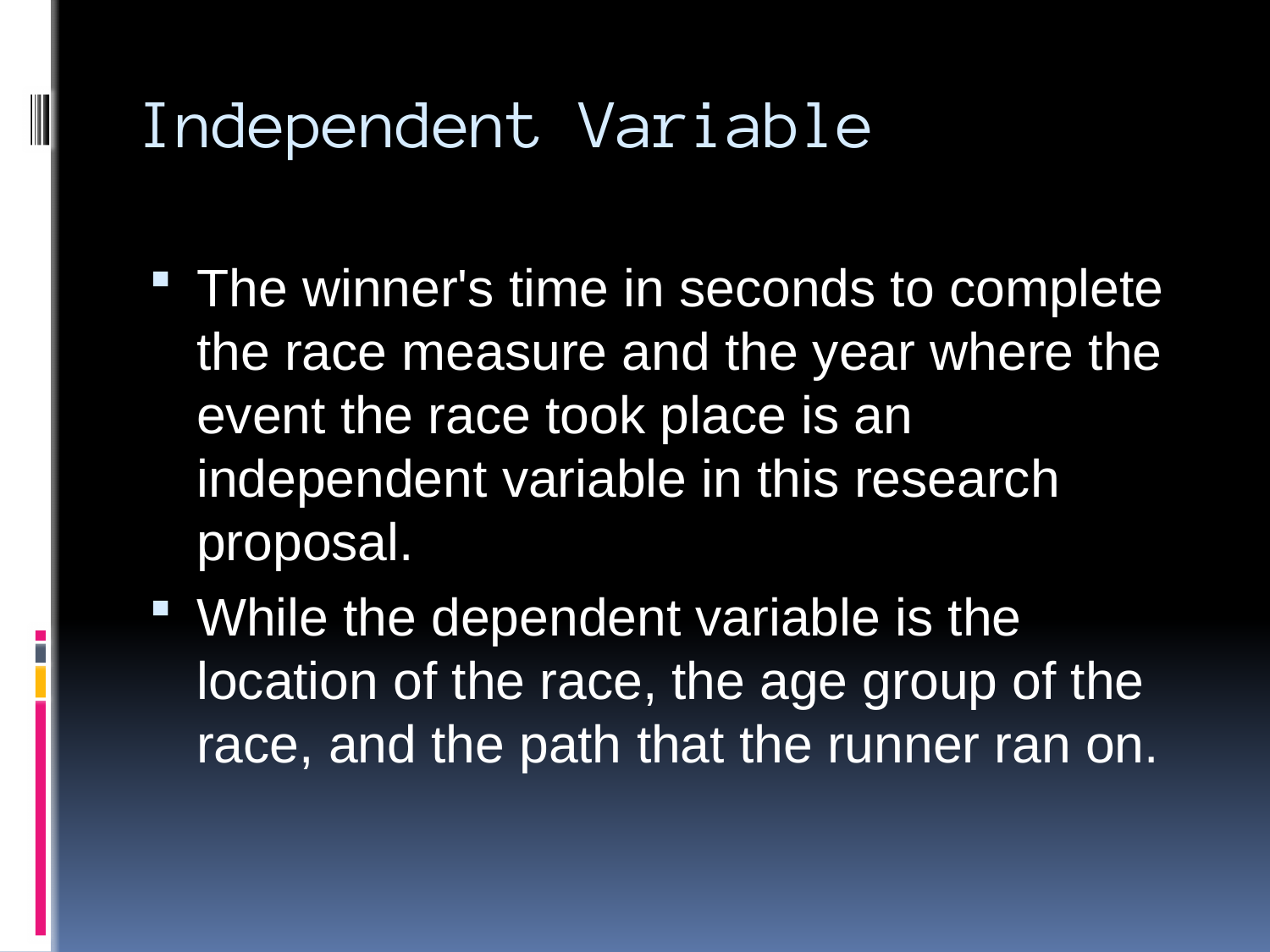

# Independent Variable
The winner's time in seconds to complete the race measure and the year where the event the race took place is an independent variable in this research proposal.
While the dependent variable is the location of the race, the age group of the race, and the path that the runner ran on.